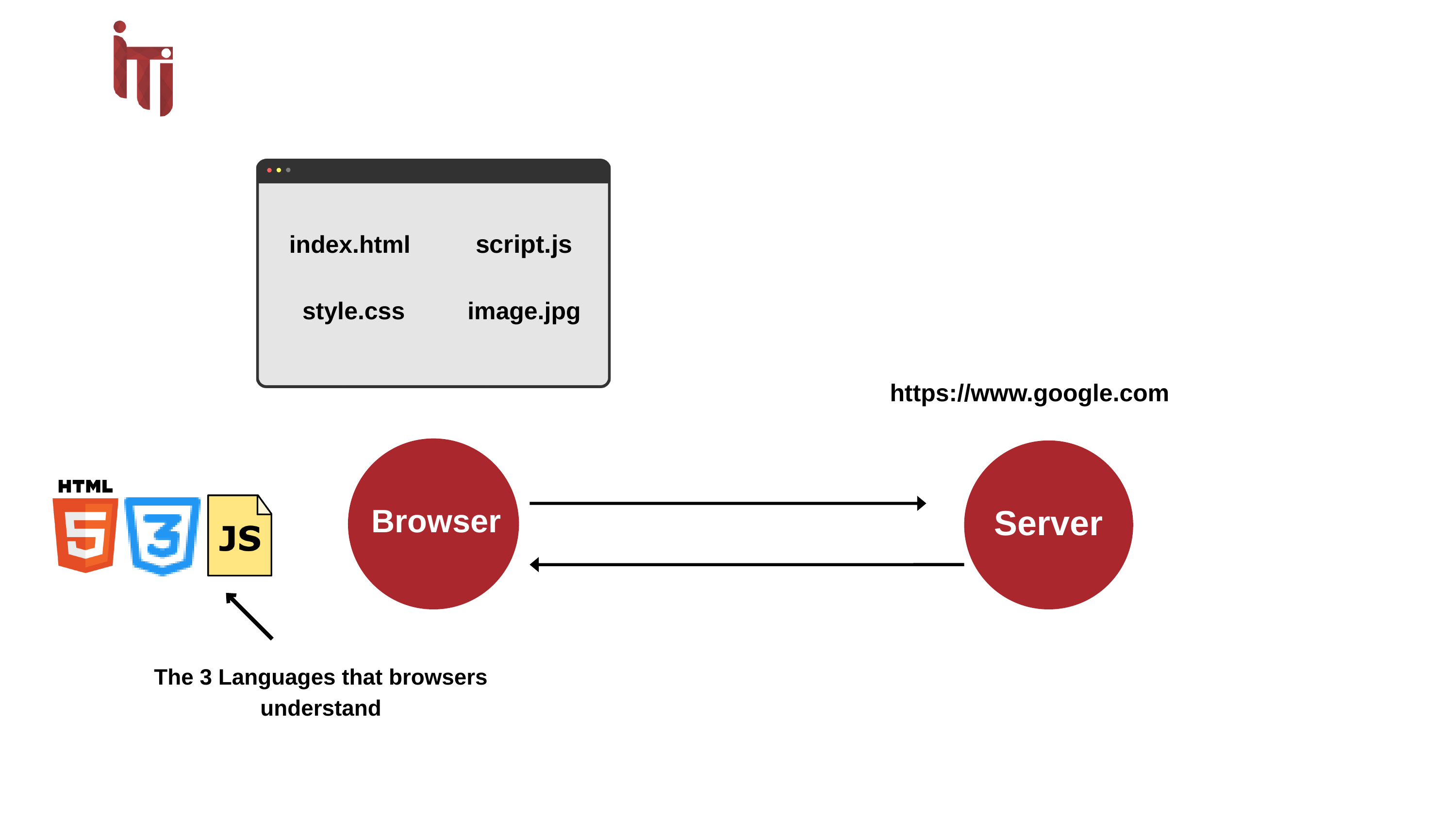

index.html
script.js
style.css
image.jpg
https://www.google.com

Browser

Server

The 3 Languages that browsers understand